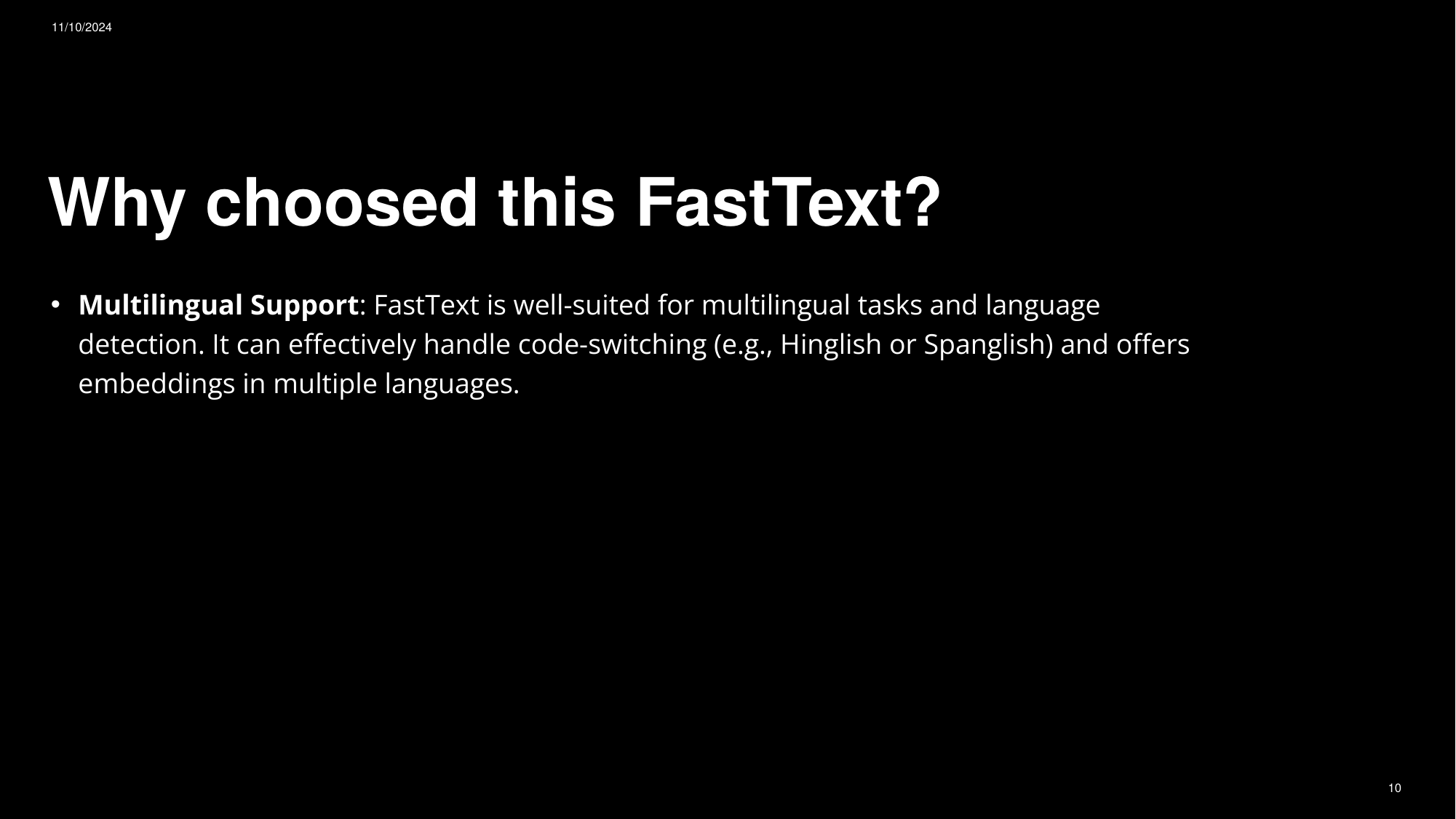

11/10/2024
# Why choosed this FastText?
Multilingual Support: FastText is well-suited for multilingual tasks and language detection. It can effectively handle code-switching (e.g., Hinglish or Spanglish) and offers embeddings in multiple languages.

10